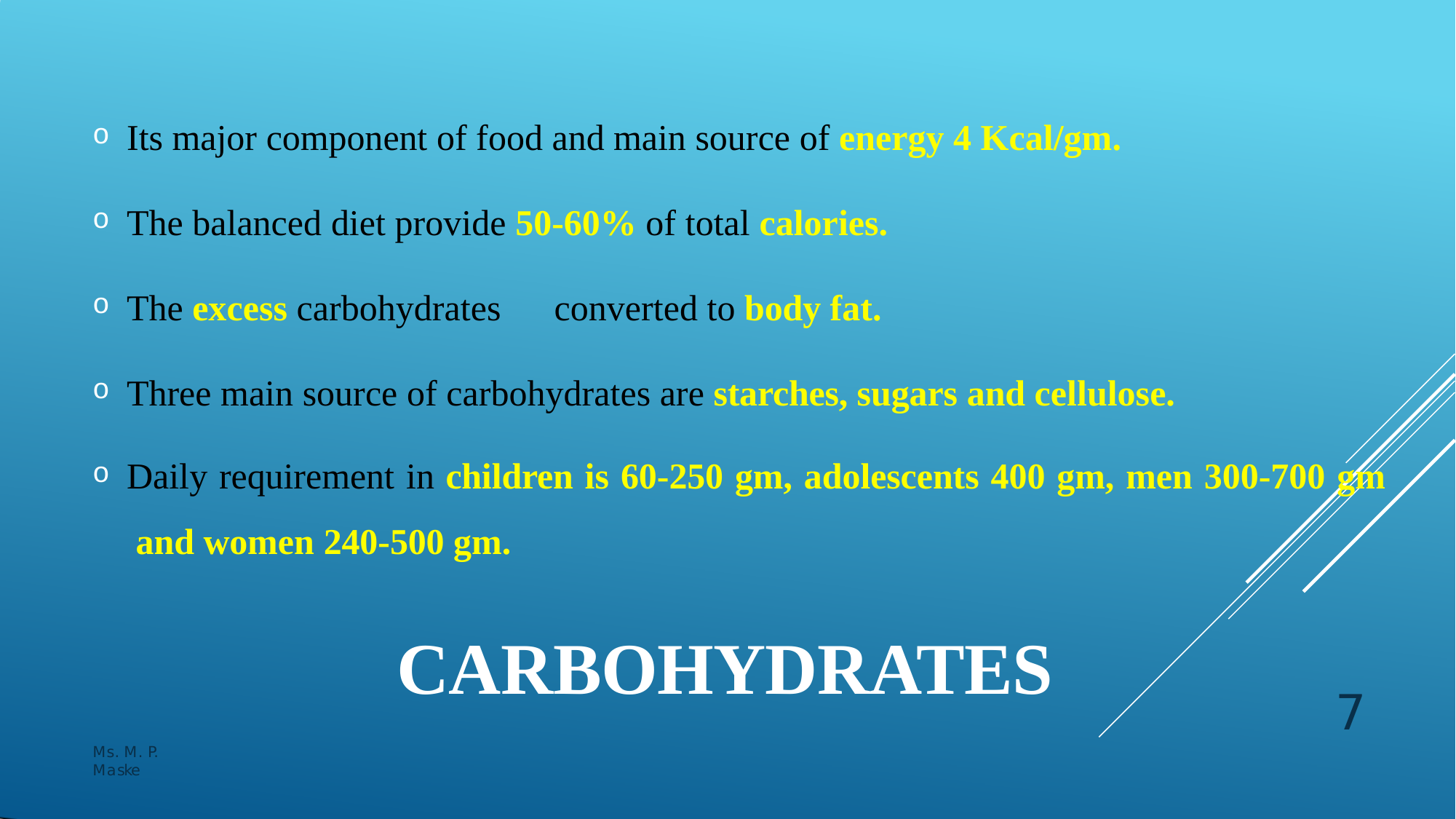

Its major component of food and main source of energy 4 Kcal/gm.

The balanced diet provide 50-60% of total calories.

The excess carbohydrates	converted to body fat.

Three main source of carbohydrates are starches, sugars and cellulose.
Daily requirement in children is 60-250 gm, adolescents 400 gm, men 300-700 gm  and women 240-500 gm.
CARBOHYDRATES
7
Ms. M. P. Maske